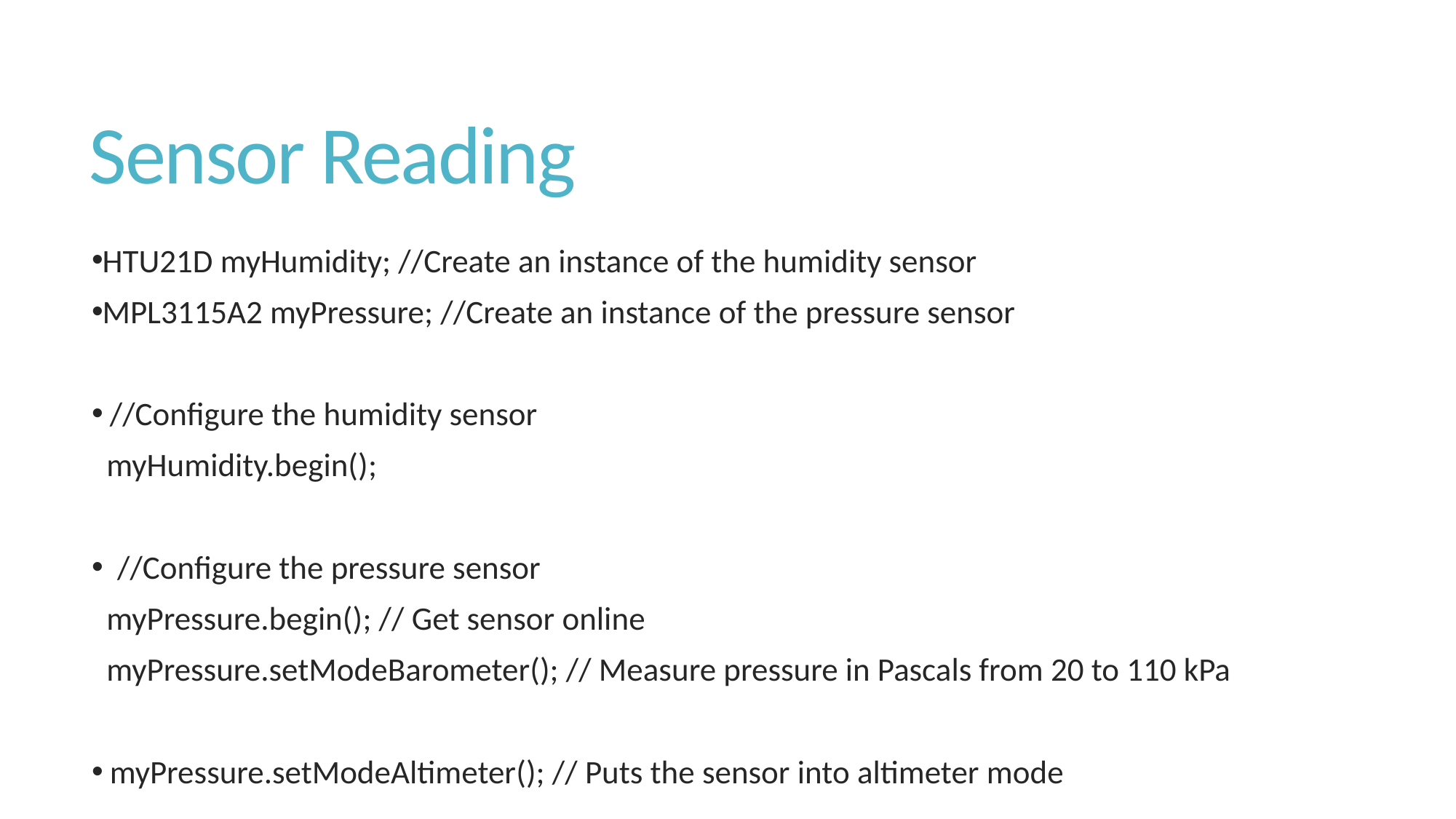

# Sensor Reading
HTU21D myHumidity; //Create an instance of the humidity sensor
MPL3115A2 myPressure; //Create an instance of the pressure sensor

 //Configure the humidity sensor
  myHumidity.begin();

  //Configure the pressure sensor
  myPressure.begin(); // Get sensor online
  myPressure.setModeBarometer(); // Measure pressure in Pascals from 20 to 110 kPa

 myPressure.setModeAltimeter(); // Puts the sensor into altimeter mode